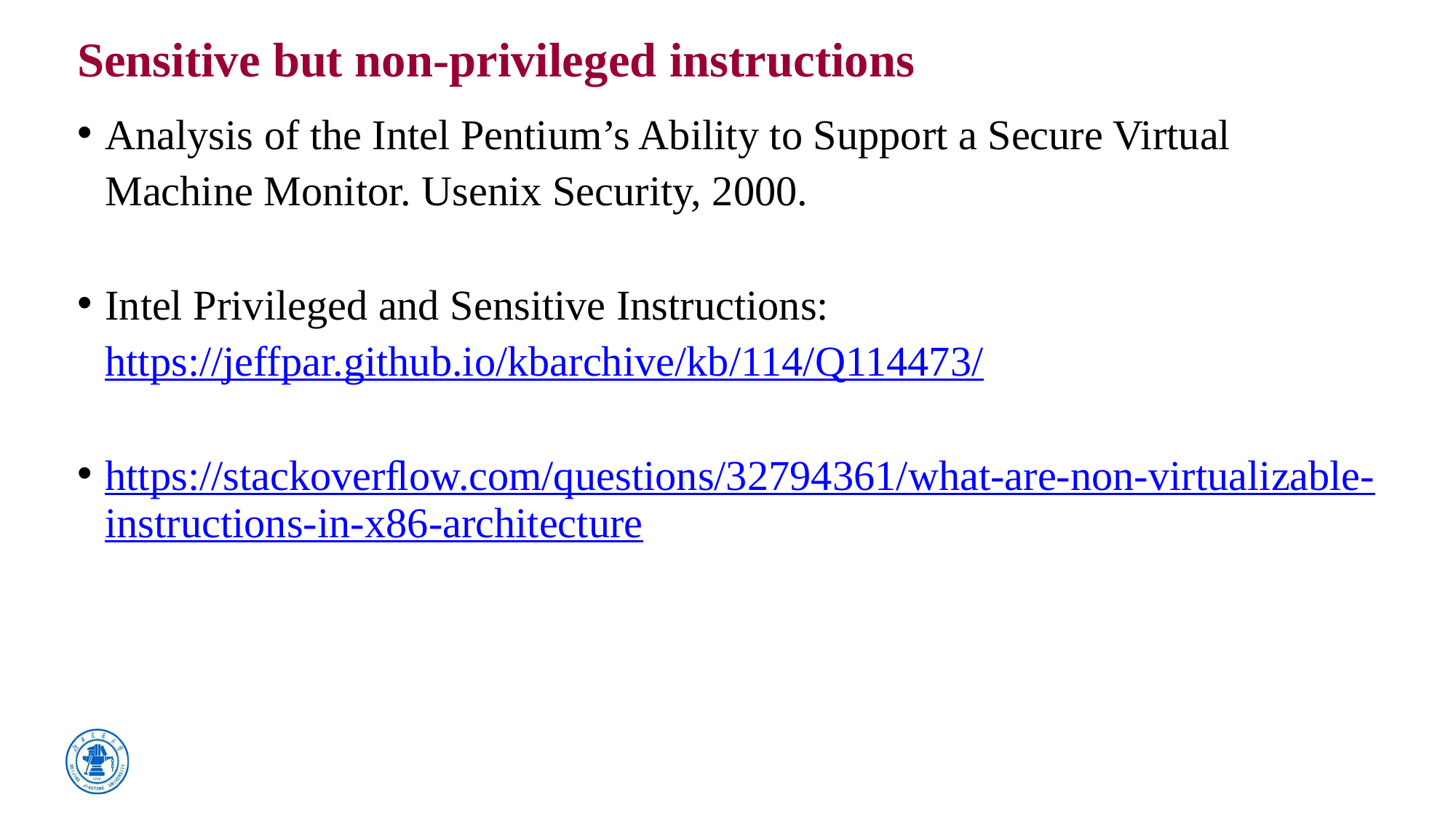

# Sensitive but non-privileged instructions
Analysis of the Intel Pentium’s Ability to Support a Secure Virtual Machine Monitor. Usenix Security, 2000.

Intel Privileged and Sensitive Instructions: https://jeffpar.github.io/kbarchive/kb/114/Q114473/

https://stackoverﬂow.com/questions/32794361/what-are-non-virtualizable-instructions-in-x86-architecture